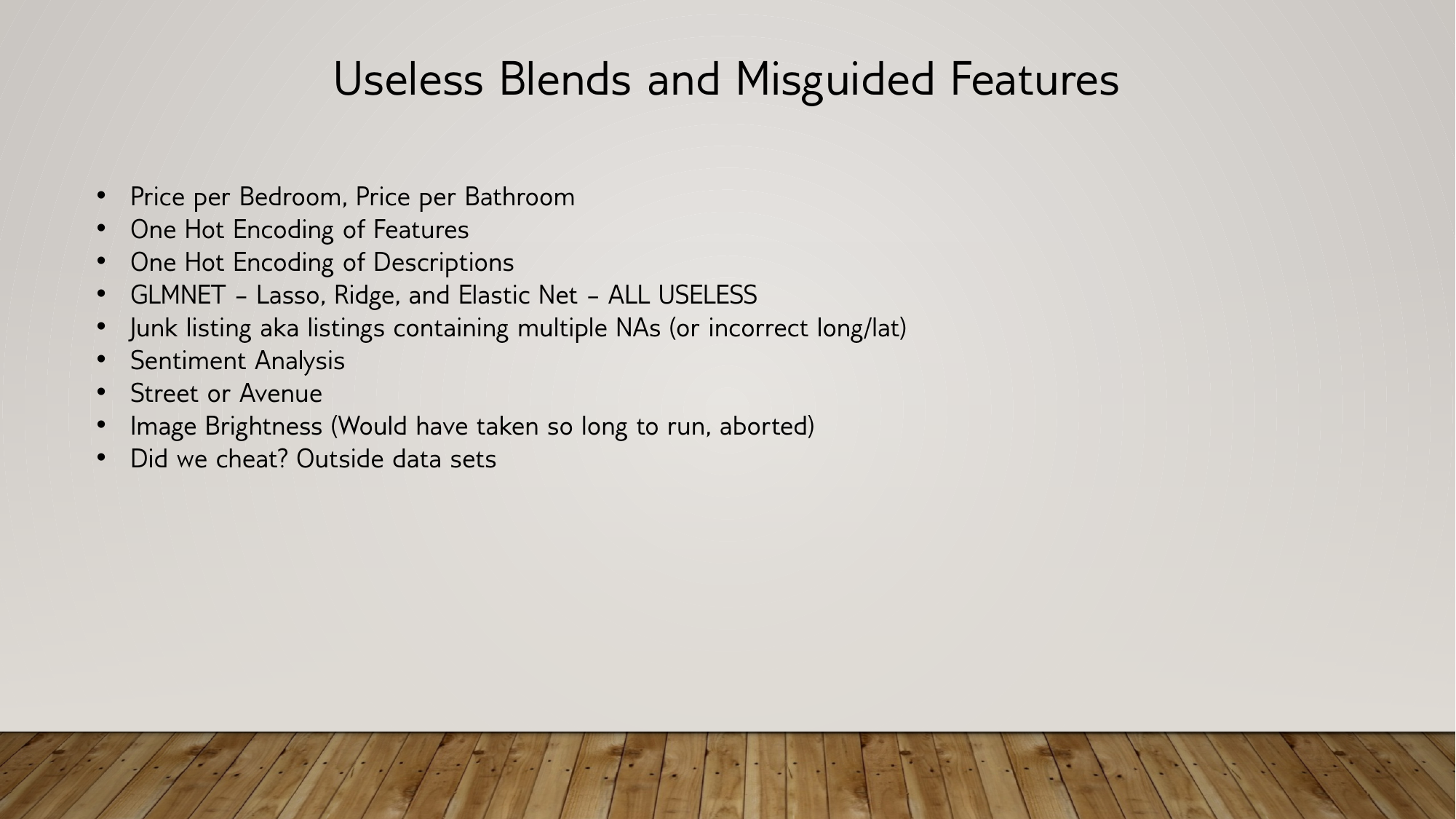

Useless Blends and Misguided Features
Price per Bedroom, Price per Bathroom
One Hot Encoding of Features
One Hot Encoding of Descriptions
GLMNET – Lasso, Ridge, and Elastic Net – ALL USELESS
Junk listing aka listings containing multiple NAs (or incorrect long/lat)
Sentiment Analysis
Street or Avenue
Image Brightness (Would have taken so long to run, aborted)
Did we cheat? Outside data sets